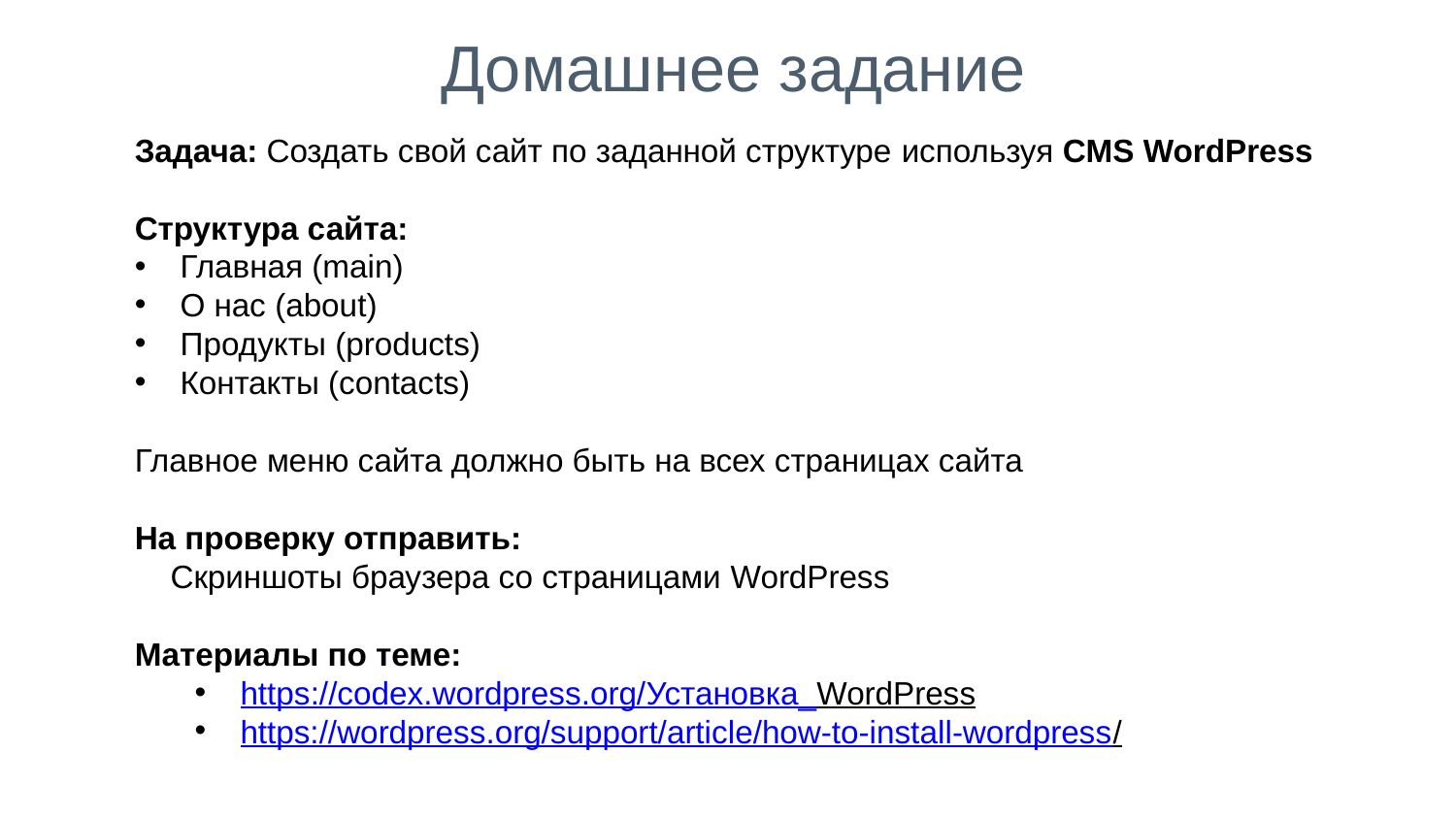

Домашнее задание
Задача: Создать свой сайт по заданной структуре используя CMS WordPress

Структура сайта:
Главная (main)
О нас (about)
Продукты (products)
Контакты (contacts)

Главное меню сайта должно быть на всех страницах сайта
На проверку отправить:
    Скриншоты браузера со страницами WordPress

Материалы по теме:
https://codex.wordpress.org/Установка_WordPress
https://wordpress.org/support/article/how-to-install-wordpress/